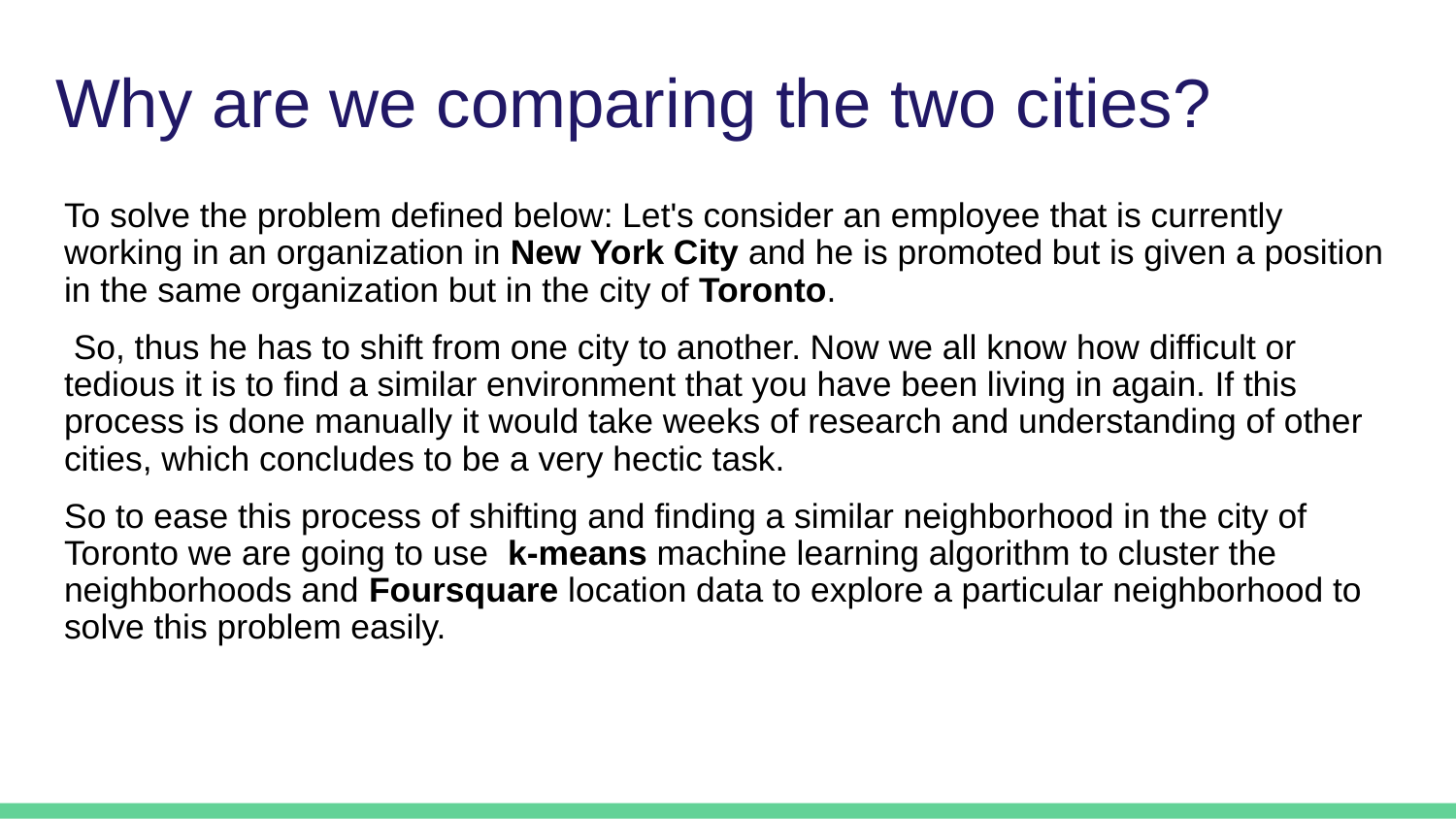

# Why are we comparing the two cities?
To solve the problem defined below: Let's consider an employee that is currently working in an organization in New York City and he is promoted but is given a position in the same organization but in the city of Toronto.
 So, thus he has to shift from one city to another. Now we all know how difficult or tedious it is to find a similar environment that you have been living in again. If this process is done manually it would take weeks of research and understanding of other cities, which concludes to be a very hectic task.
So to ease this process of shifting and finding a similar neighborhood in the city of Toronto we are going to use  k-means machine learning algorithm to cluster the neighborhoods and Foursquare location data to explore a particular neighborhood to solve this problem easily.